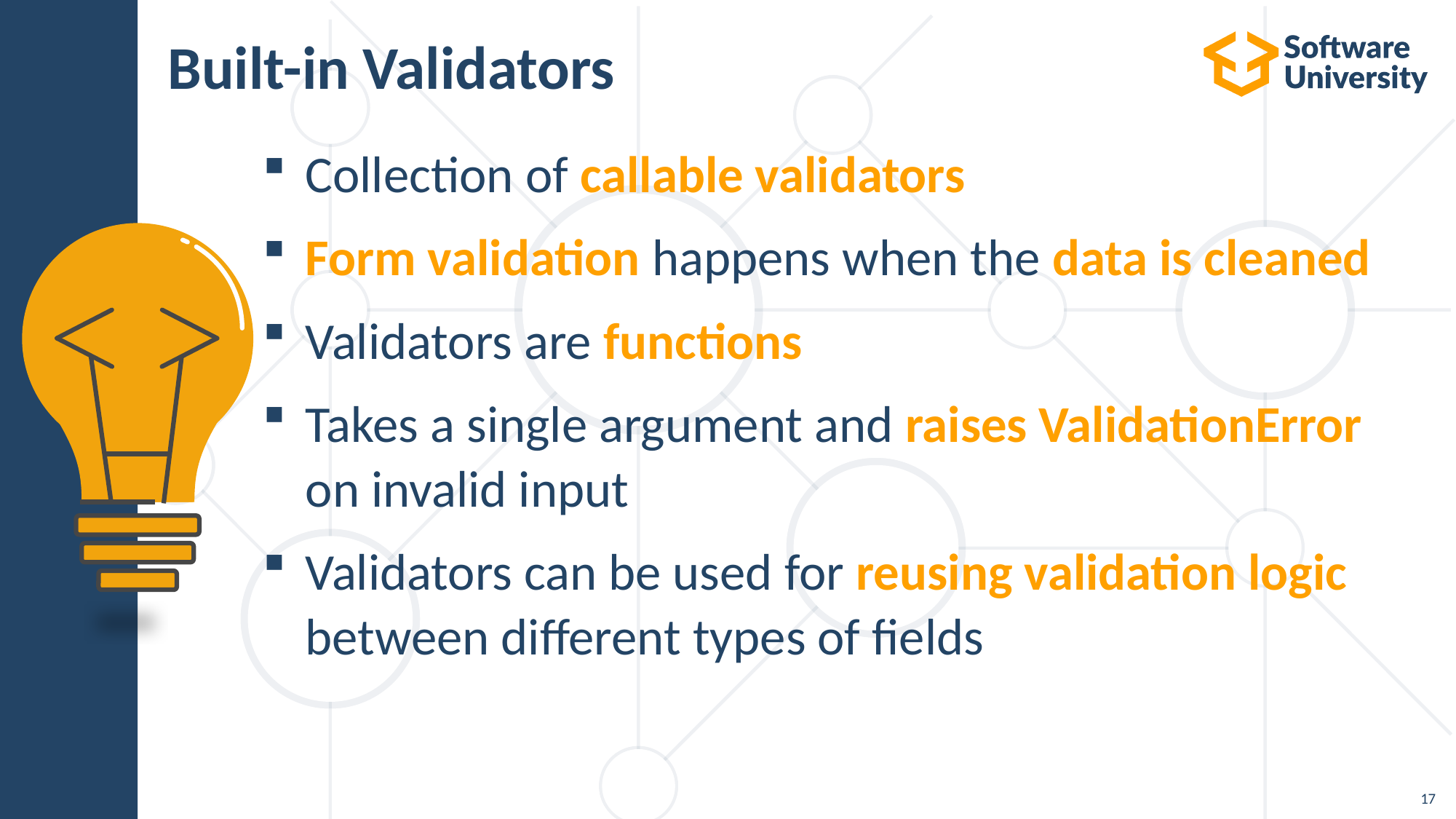

Built-in Validators

Collection of callable validators
Form validation happens when the data is cleaned
Validators are functions
Takes a single argument and raises ValidationError on invalid input
Validators can be used for reusing validation logic between different types of fields

17